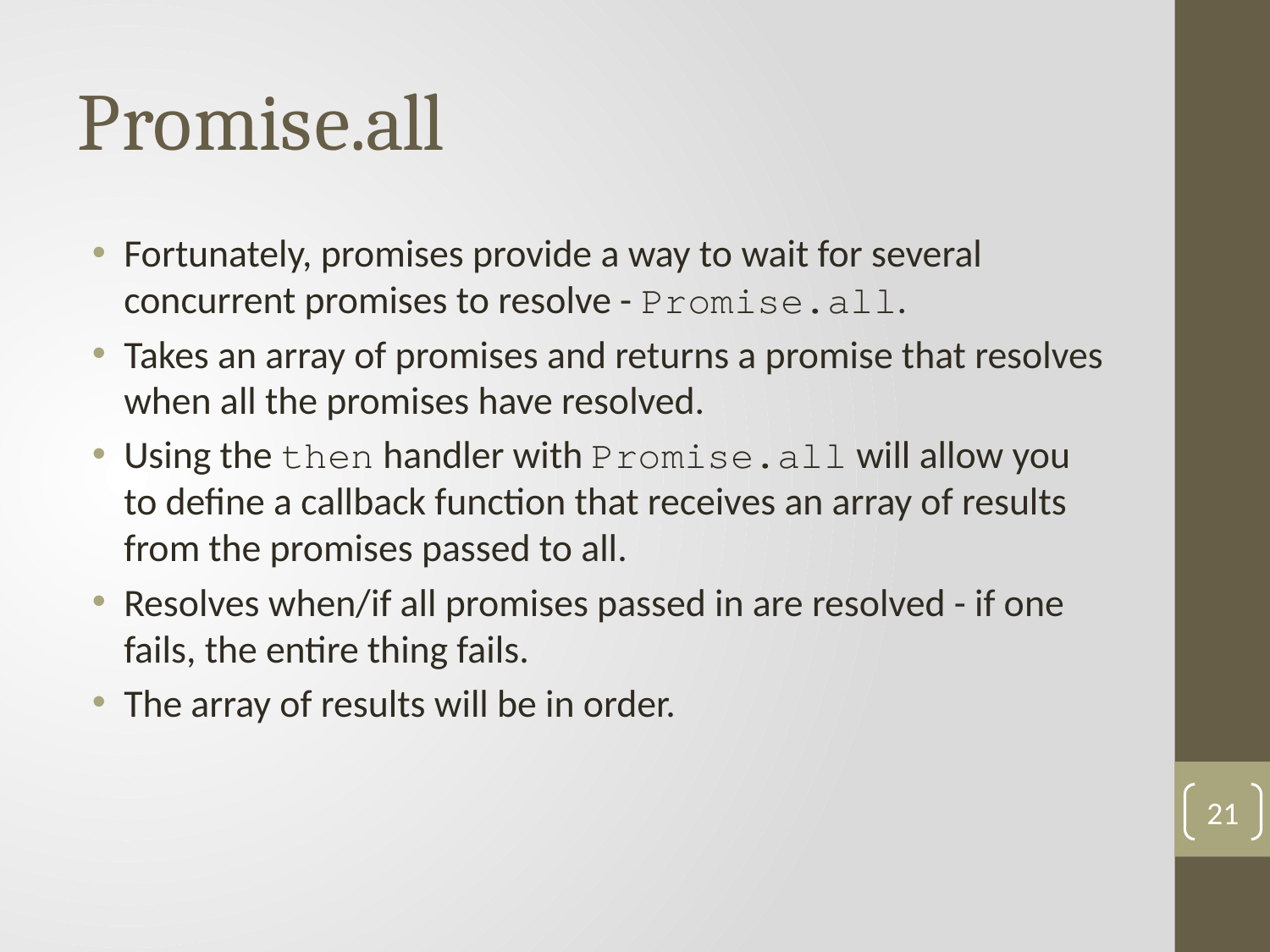

# Promise.all
Fortunately, promises provide a way to wait for several concurrent promises to resolve - Promise.all.
Takes an array of promises and returns a promise that resolves when all the promises have resolved.
Using the then handler with Promise.all will allow you to define a callback function that receives an array of results from the promises passed to all.
Resolves when/if all promises passed in are resolved - if one fails, the entire thing fails.
The array of results will be in order.

21